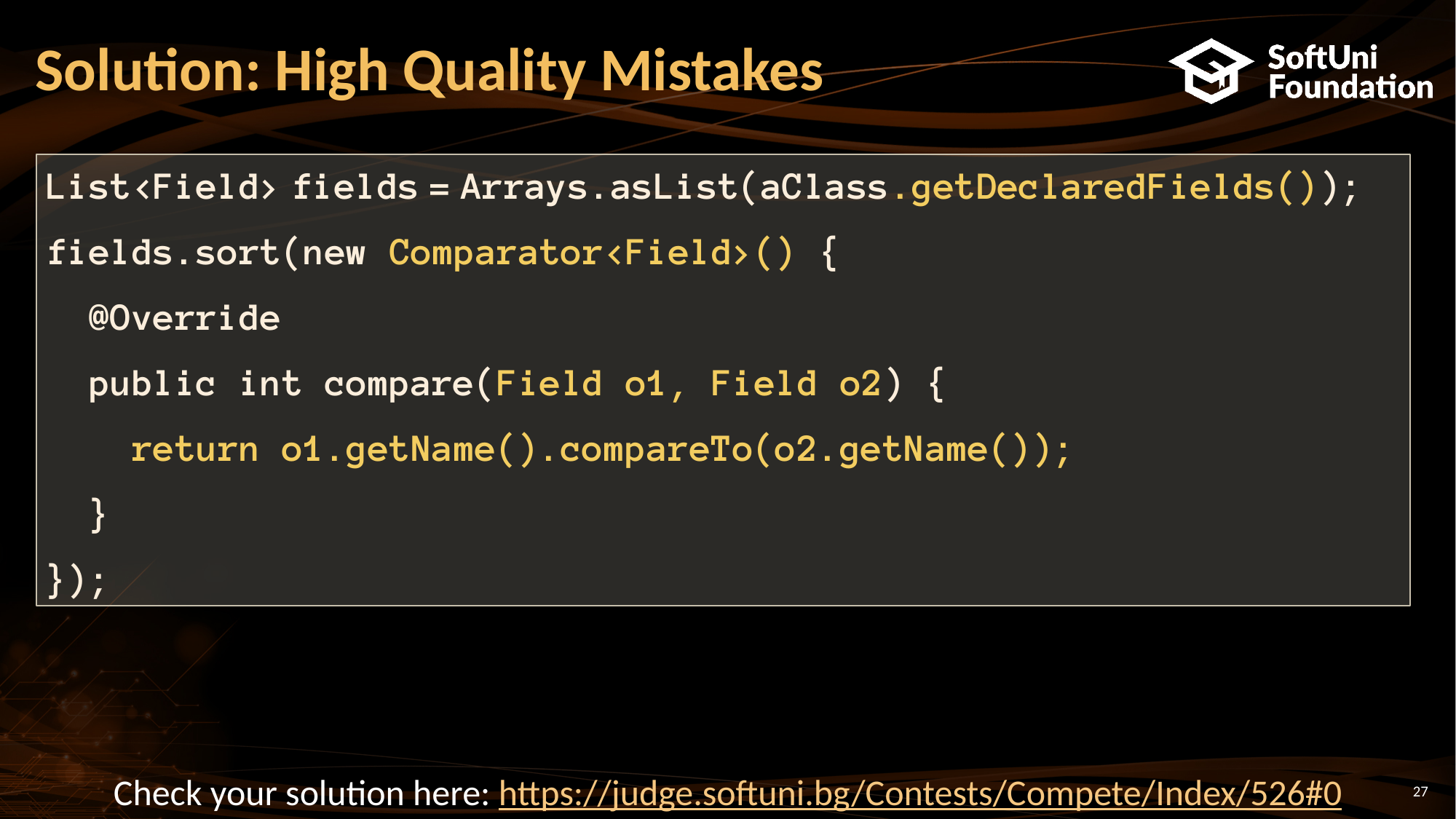

# Solution: High Quality Mistakes
List<Field> fields = Arrays.asList(aClass.getDeclaredFields());
fields.sort(new Comparator<Field>() {
  @Override
  public int compare(Field o1, Field o2) {
    return o1.getName().compareTo(o2.getName());
  }
});
Check your solution here: https://judge.softuni.bg/Contests/Compete/Index/526#0
27